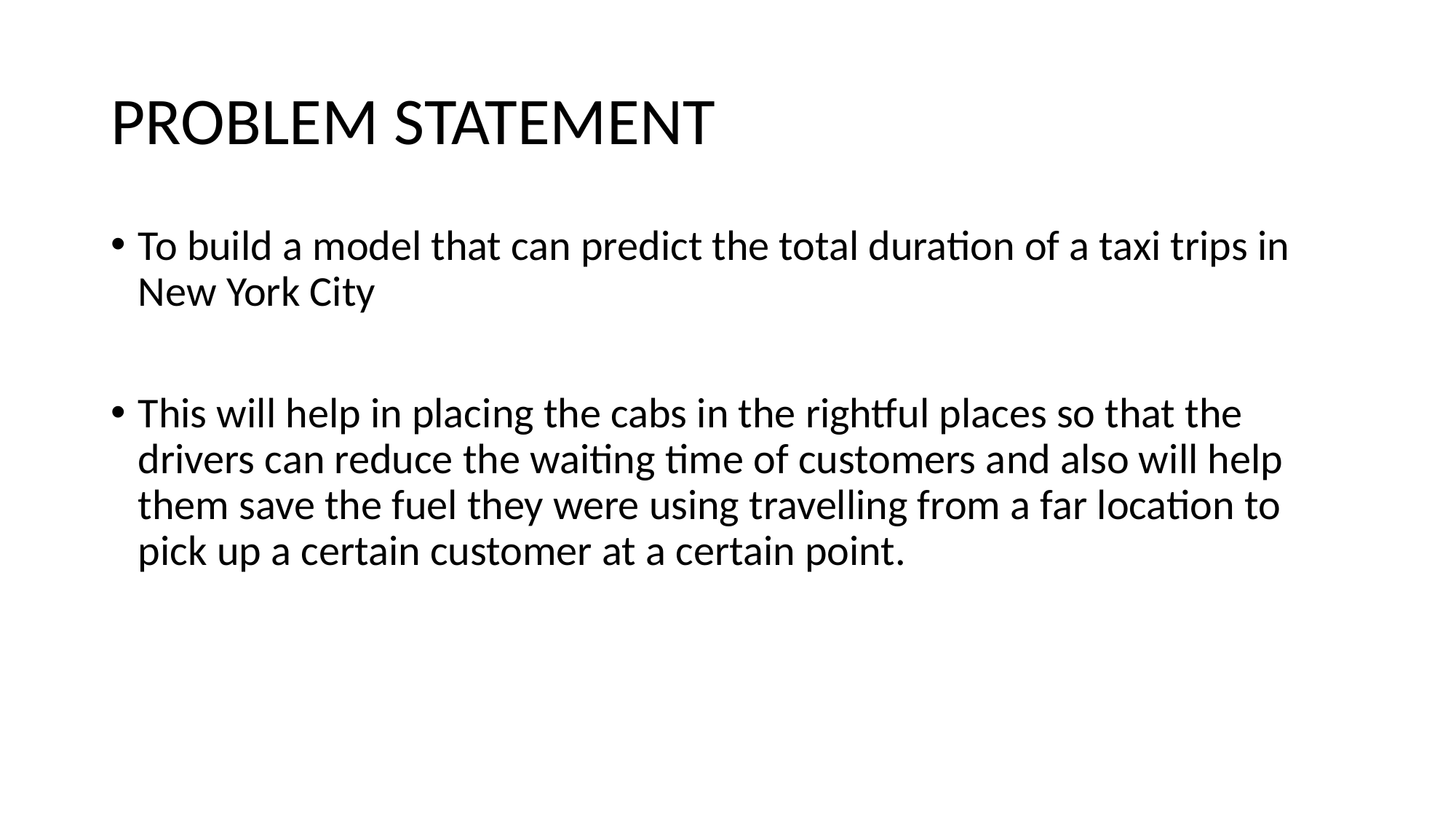

# PROBLEM STATEMENT
To build a model that can predict the total duration of a taxi trips in New York City

This will help in placing the cabs in the rightful places so that the drivers can reduce the waiting time of customers and also will help them save the fuel they were using travelling from a far location to pick up a certain customer at a certain point.